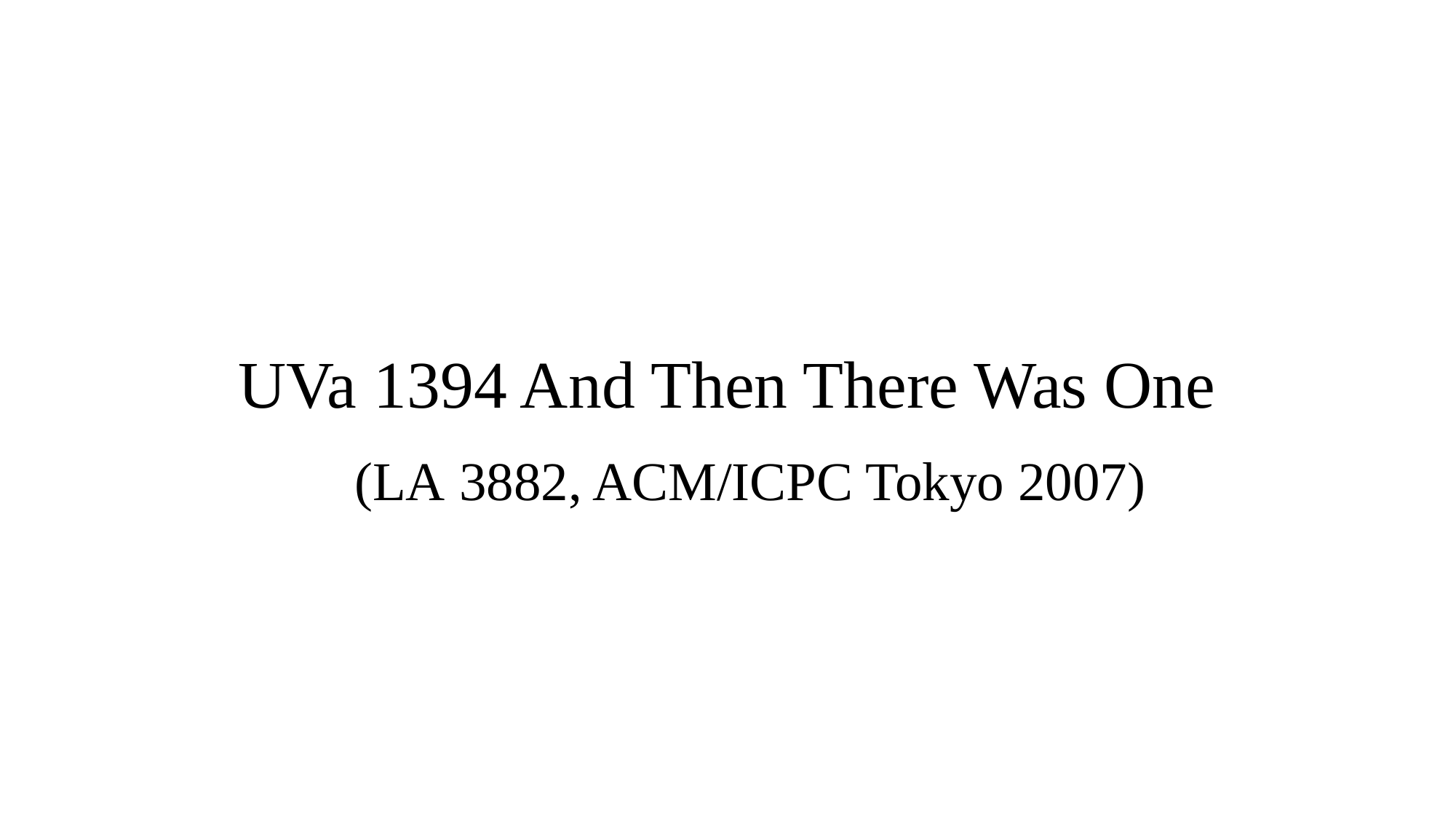

# UVa 1394 And Then There Was One
(LA 3882, ACM/ICPC Tokyo 2007)